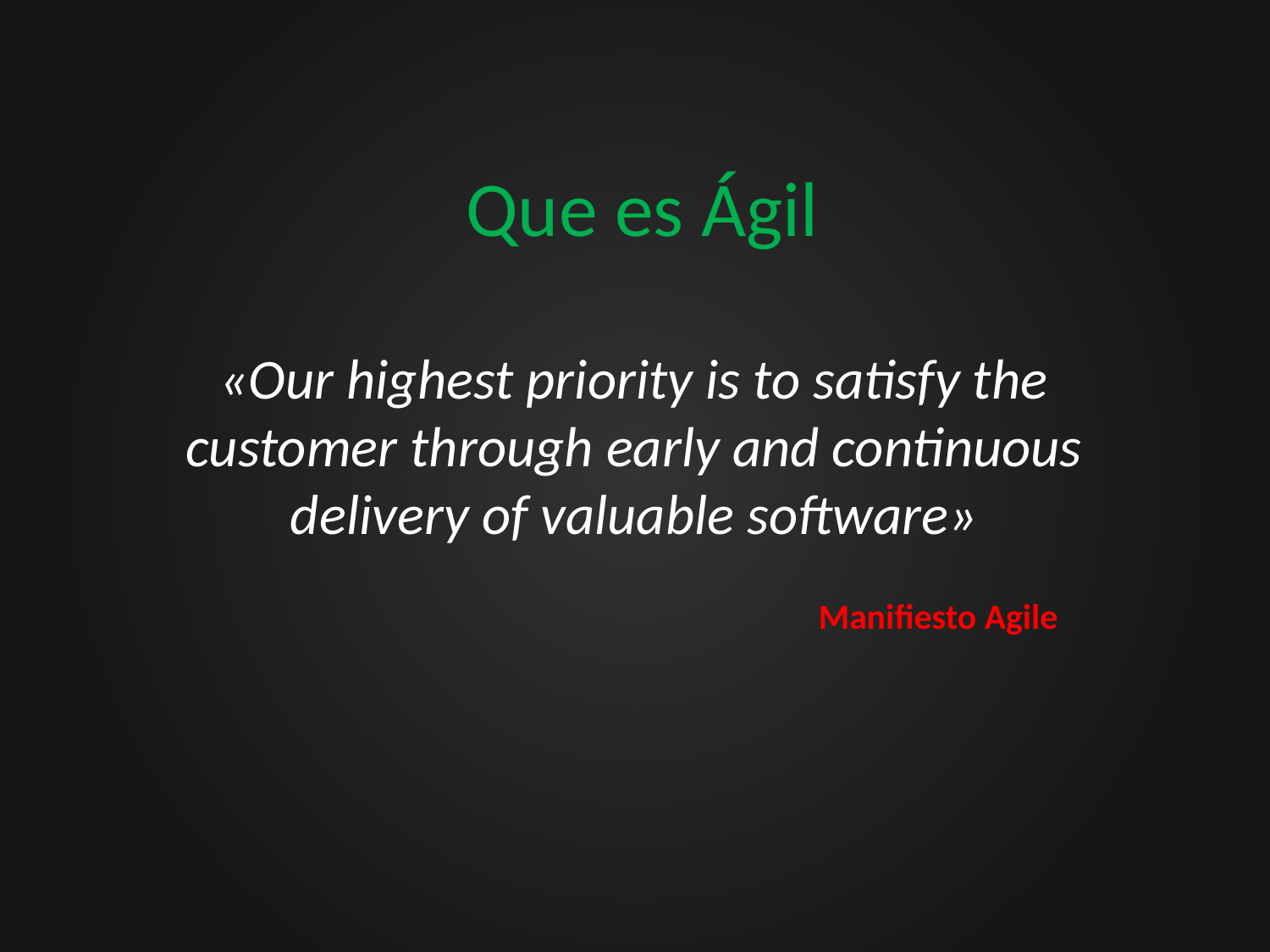

# Que es Ágil
«Our highest priority is to satisfy the customer through early and continuous delivery of valuable software»
Manifiesto Agile